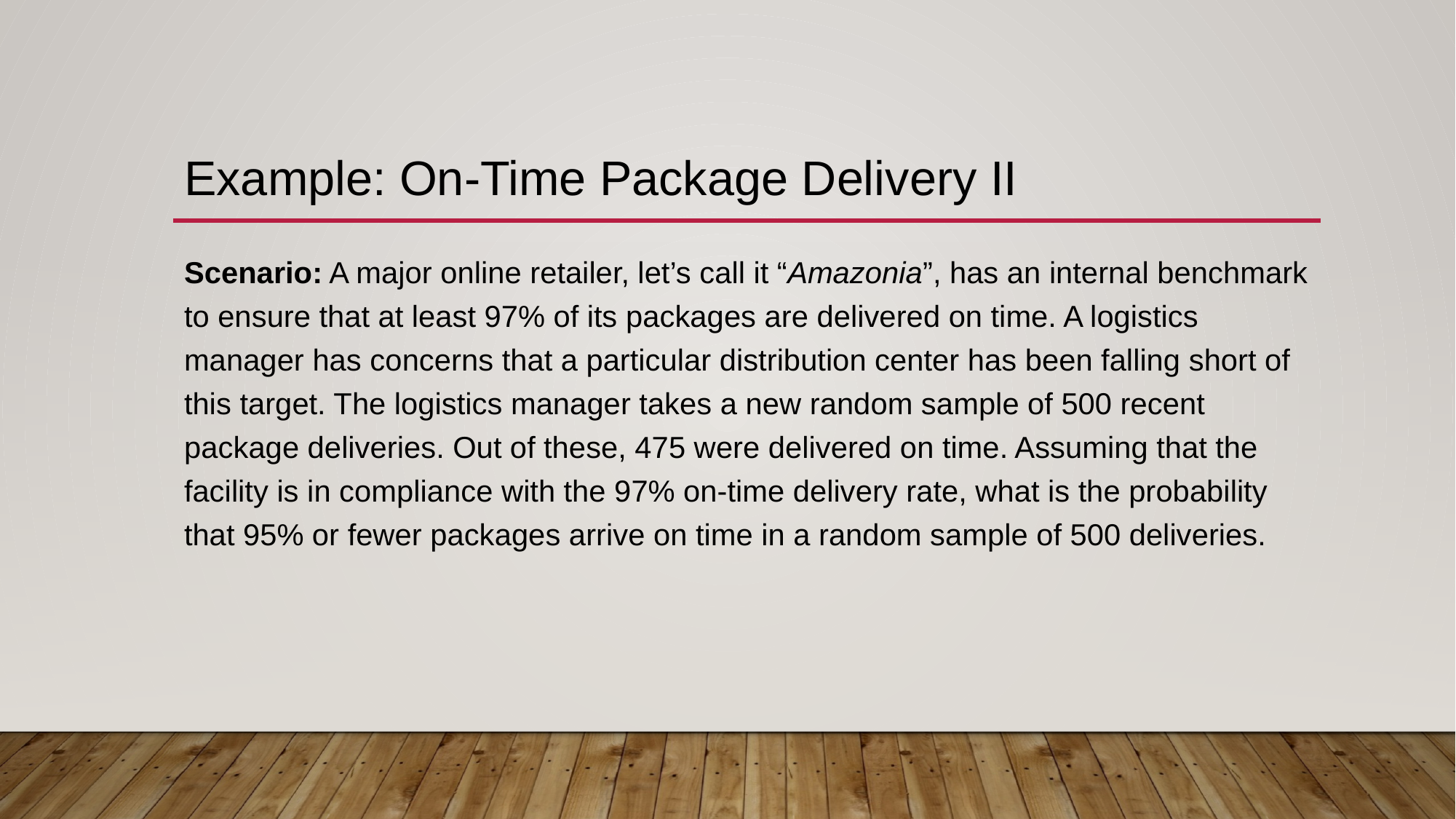

# Example: On-Time Package Delivery II
Scenario: A major online retailer, let’s call it “Amazonia”, has an internal benchmark to ensure that at least 97% of its packages are delivered on time. A logistics manager has concerns that a particular distribution center has been falling short of this target. The logistics manager takes a new random sample of 500 recent package deliveries. Out of these, 475 were delivered on time. Assuming that the facility is in compliance with the 97% on-time delivery rate, what is the probability that 95% or fewer packages arrive on time in a random sample of 500 deliveries.